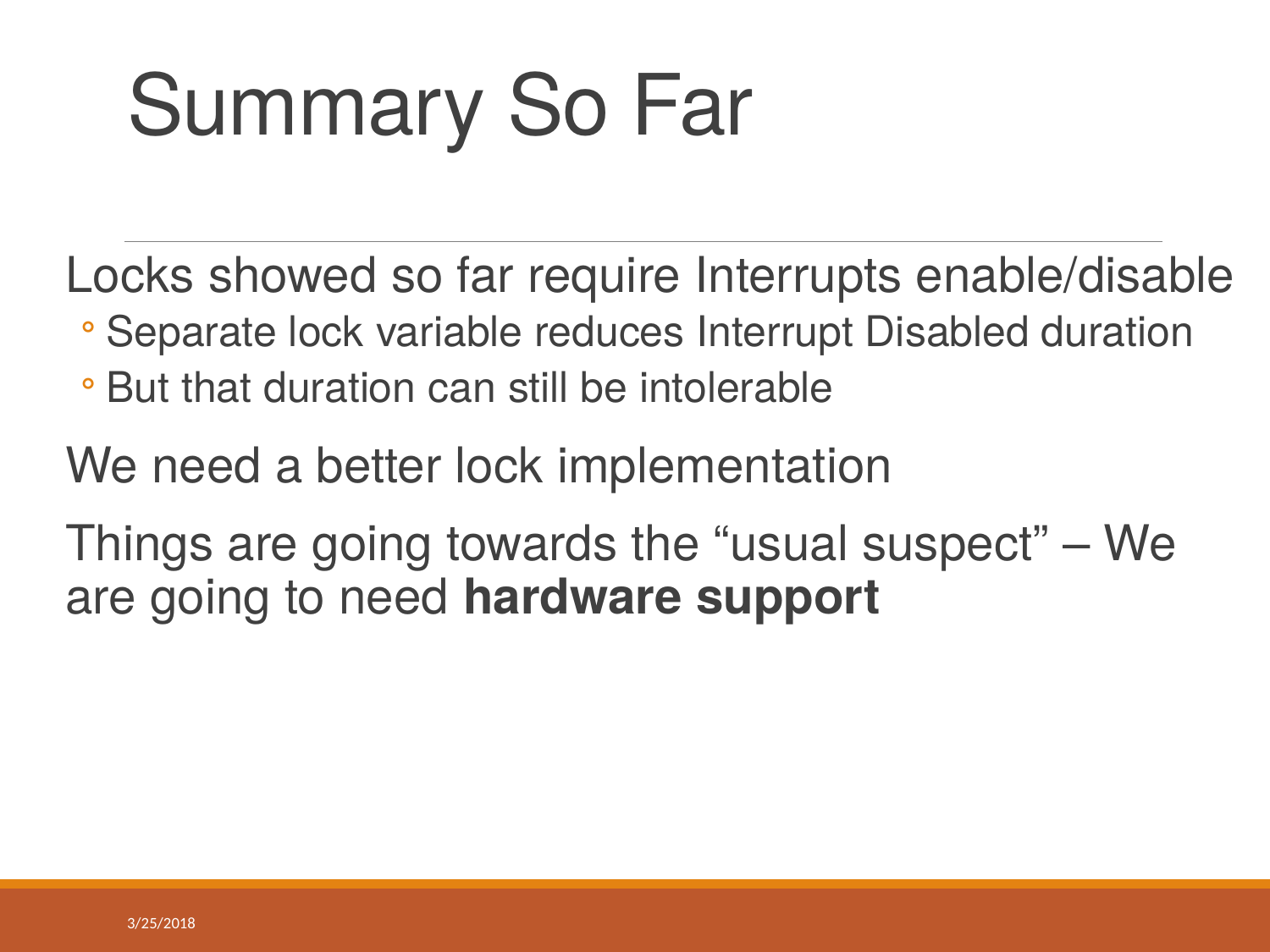

# Summary So Far
Locks showed so far require Interrupts enable/disable
Separate lock variable reduces Interrupt Disabled duration
But that duration can still be intolerable
We need a better lock implementation
Things are going towards the “usual suspect” – We are going to need hardware support

3/25/2018